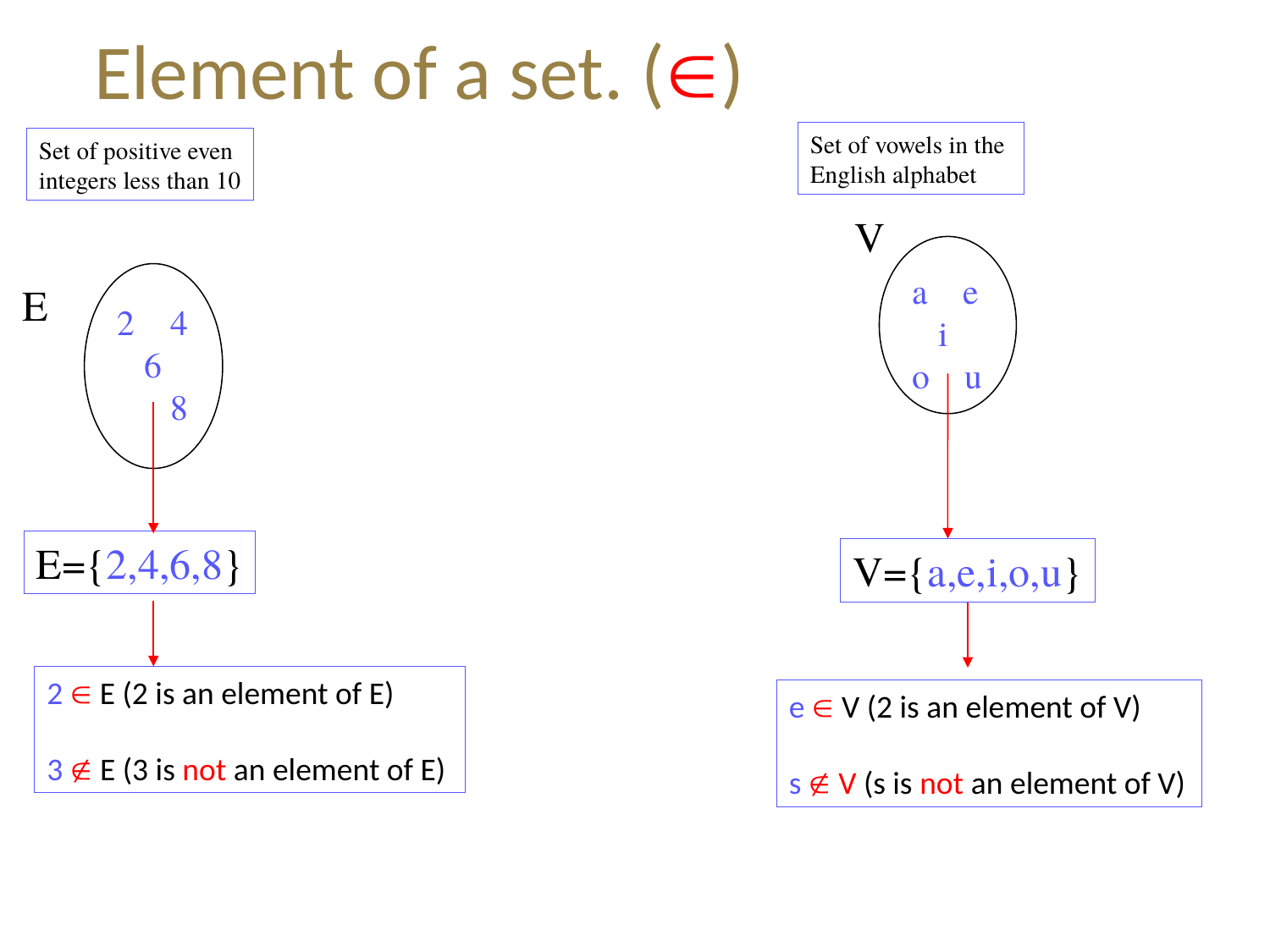

# Element of a set. (∈)
Set of vowels in the
English alphabet
Set of positive even
integers less than 10
V
a    e
   i    o    u

2    4
   6
      8
E
E={2,4,6,8}
V={a,e,i,o,u}
2 ∈ E (2 is an element of E)

3 ∉ E (3 is not an element of E)
e ∈ V (2 is an element of V)

s ∉ V (s is not an element of V)